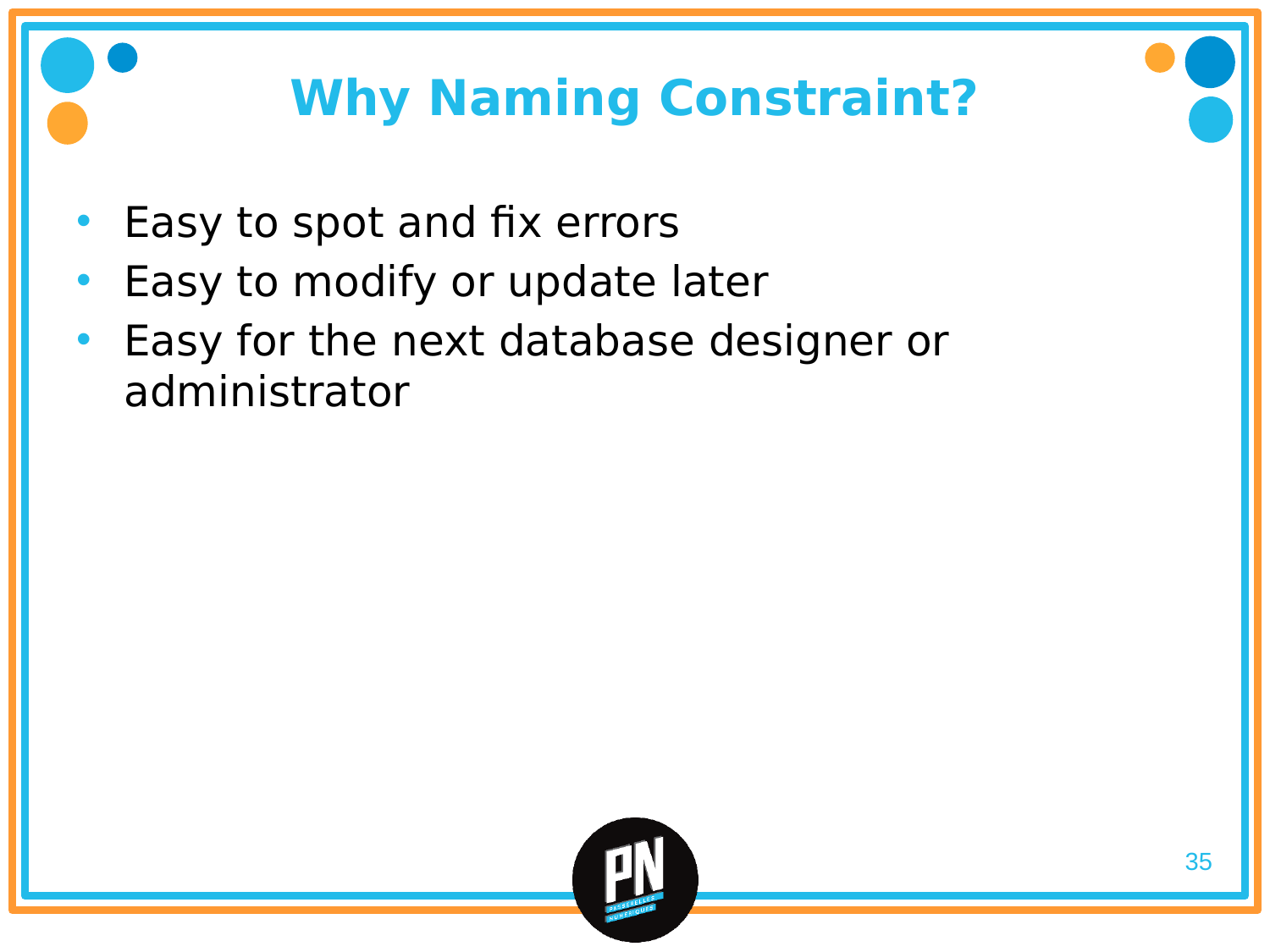

# Why Naming Constraint?
Easy to spot and fix errors
Easy to modify or update later
Easy for the next database designer or administrator